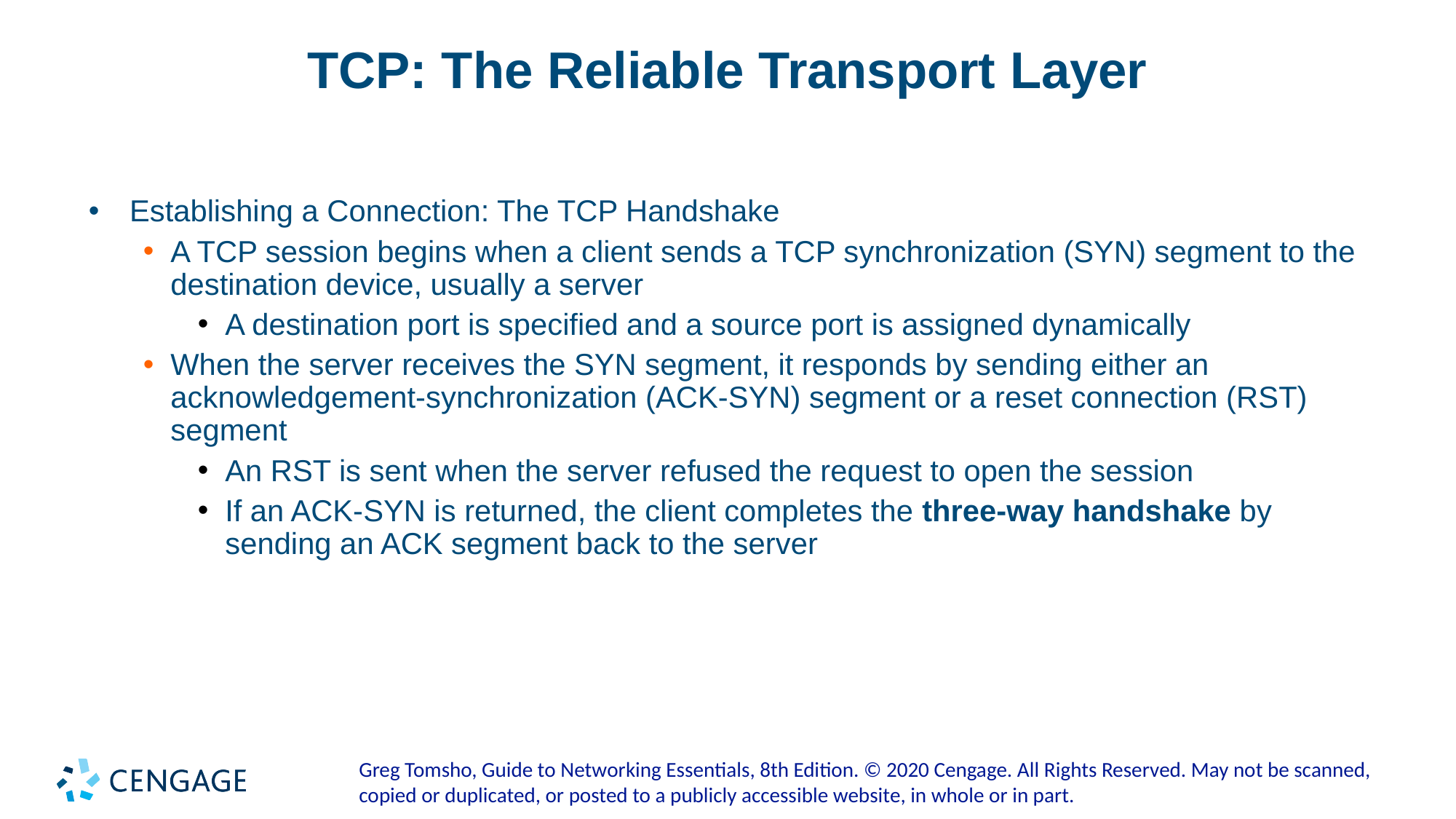

# TCP: The Reliable Transport Layer
Establishing a Connection: The TCP Handshake
A TCP session begins when a client sends a TCP synchronization (SYN) segment to the destination device, usually a server
A destination port is specified and a source port is assigned dynamically
When the server receives the SYN segment, it responds by sending either an acknowledgement-synchronization (ACK-SYN) segment or a reset connection (RST) segment
An RST is sent when the server refused the request to open the session
If an ACK-SYN is returned, the client completes the three-way handshake by sending an ACK segment back to the server